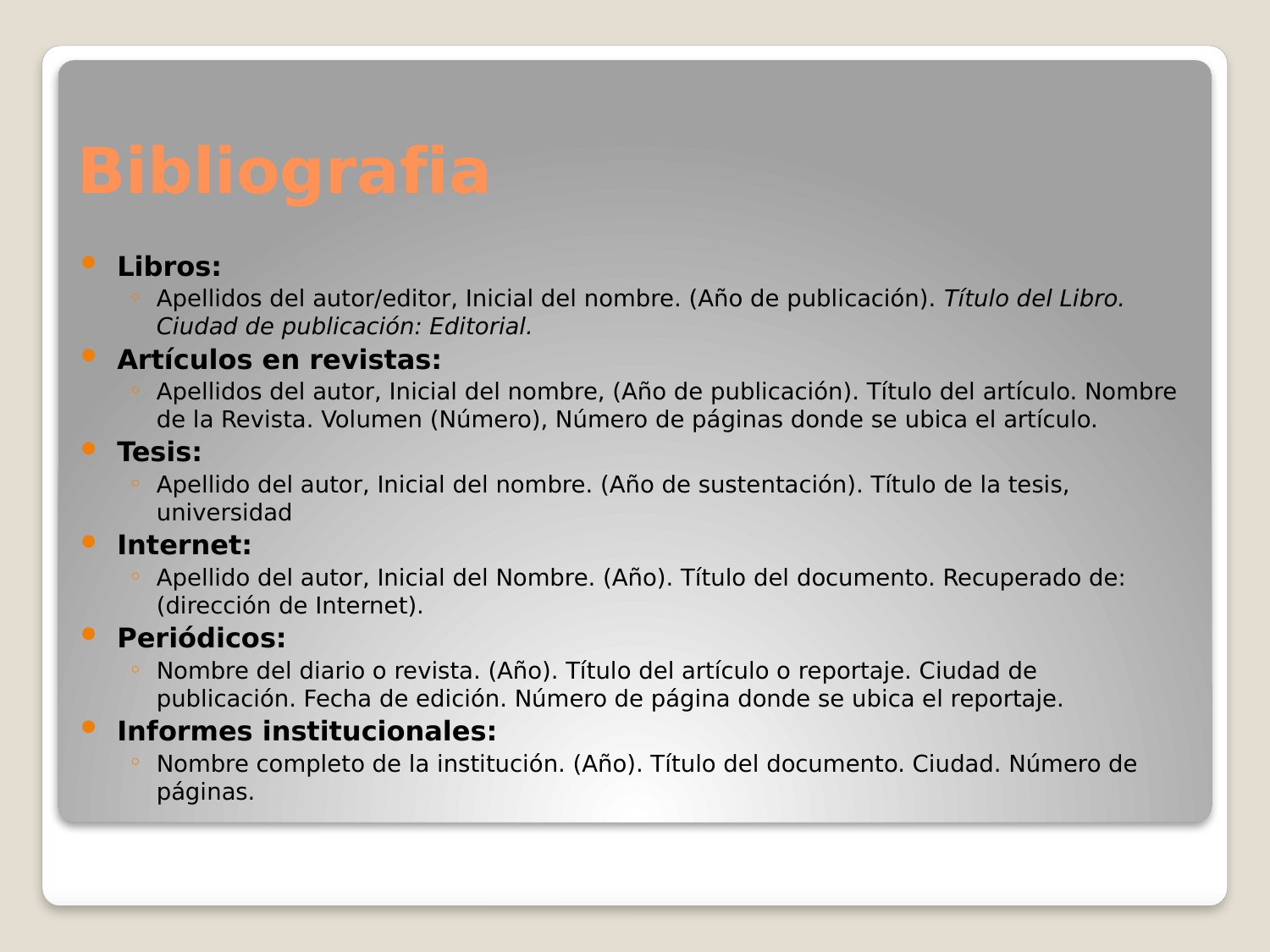

# Bibliografia
Libros:
Apellidos del autor/editor, Inicial del nombre. (Año de publicación). Título del Libro. Ciudad de publicación: Editorial.
Artículos en revistas:
Apellidos del autor, Inicial del nombre, (Año de publicación). Título del artículo. Nombre de la Revista. Volumen (Número), Número de páginas donde se ubica el artículo.
Tesis:
Apellido del autor, Inicial del nombre. (Año de sustentación). Título de la tesis, universidad
Internet:
Apellido del autor, Inicial del Nombre. (Año). Título del documento. Recuperado de: (dirección de Internet).
Periódicos:
Nombre del diario o revista. (Año). Título del artículo o reportaje. Ciudad de publicación. Fecha de edición. Número de página donde se ubica el reportaje.
Informes institucionales:
Nombre completo de la institución. (Año). Título del documento. Ciudad. Número de páginas.